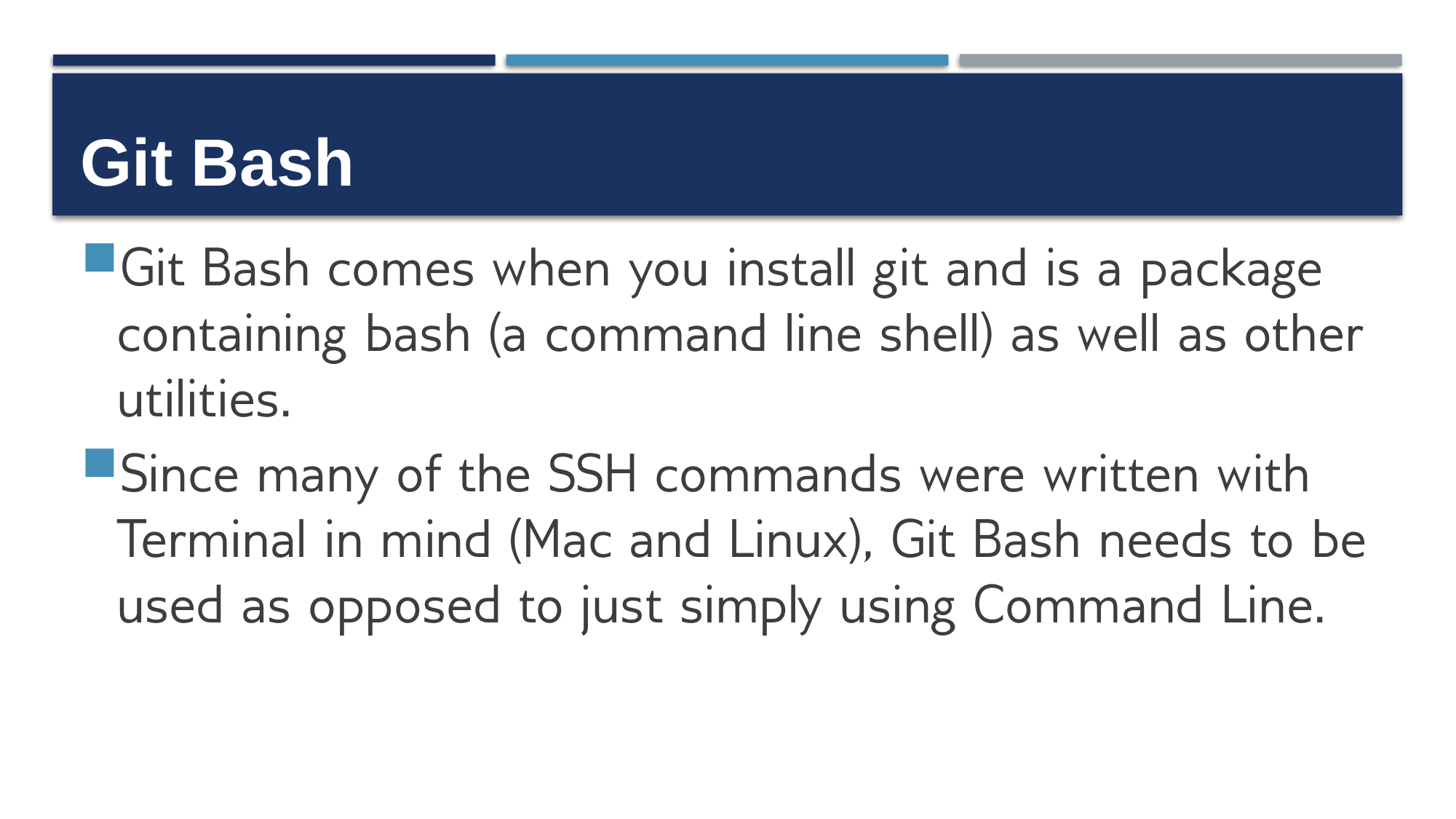

# Git Bash
Git Bash comes when you install git and is a package containing bash (a command line shell) as well as other utilities.
Since many of the SSH commands were written with Terminal in mind (Mac and Linux), Git Bash needs to be used as opposed to just simply using Command Line.